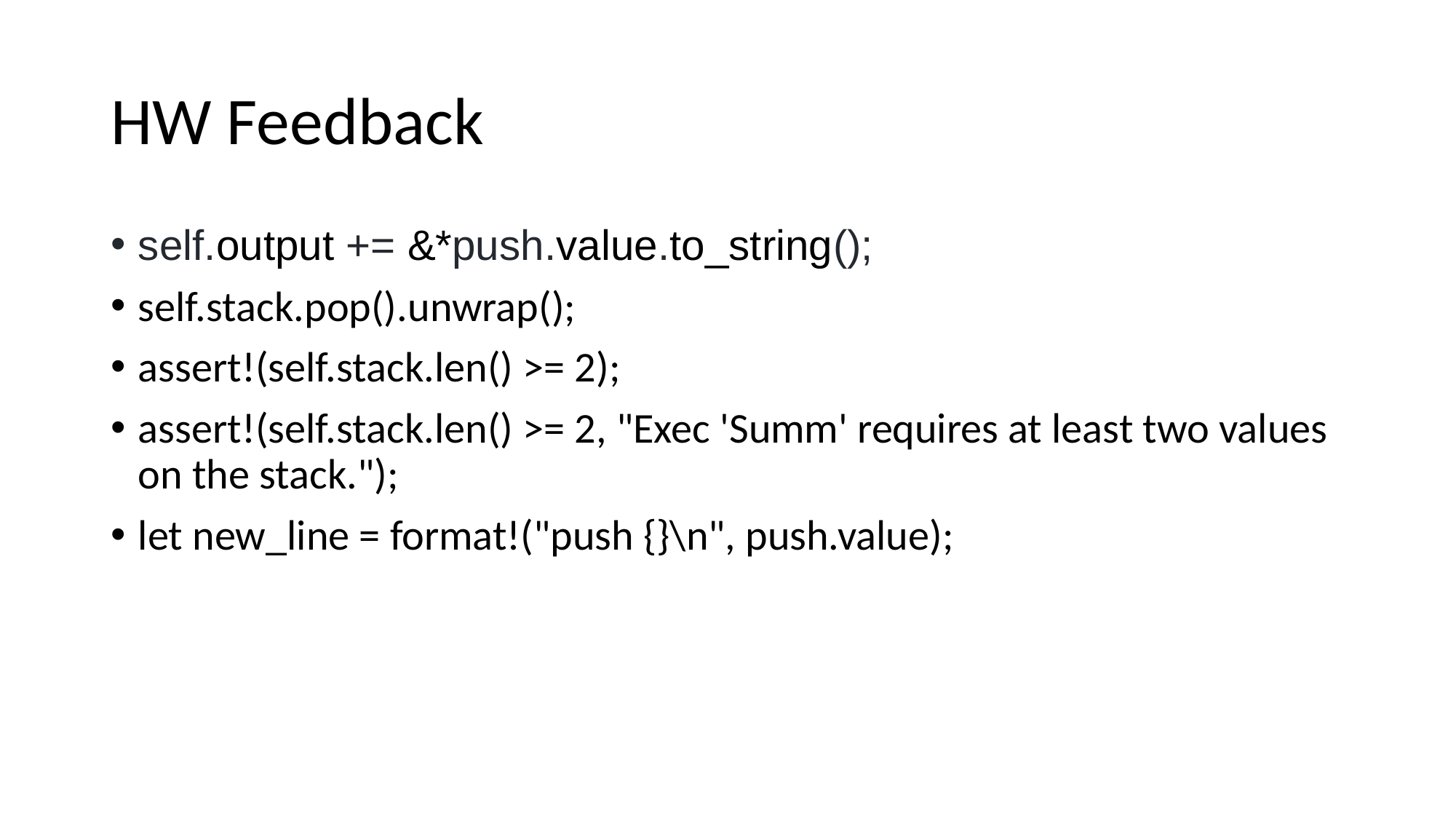

# HW Feedback
self.output += &*push.value.to_string();
self.stack.pop().unwrap();
assert!(self.stack.len() >= 2);
assert!(self.stack.len() >= 2, "Exec 'Summ' requires at least two values on the stack.");
let new_line = format!("push {}\n", push.value);